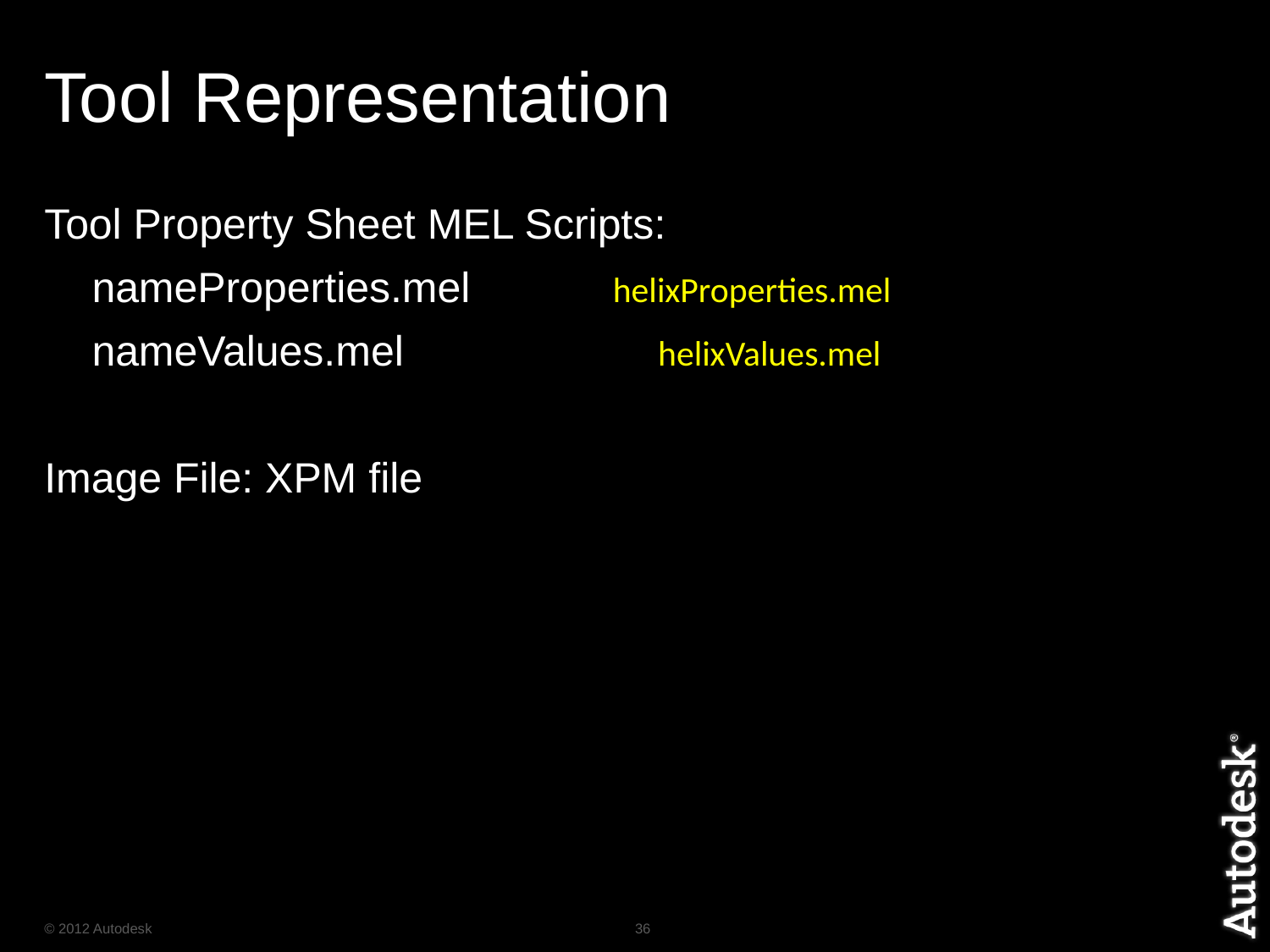

# Tool Representation
Tool Property Sheet MEL Scripts:
	nameProperties.mel            helixProperties.mel
	nameValues.mel 	                   helixValues.mel

Image File: XPM file